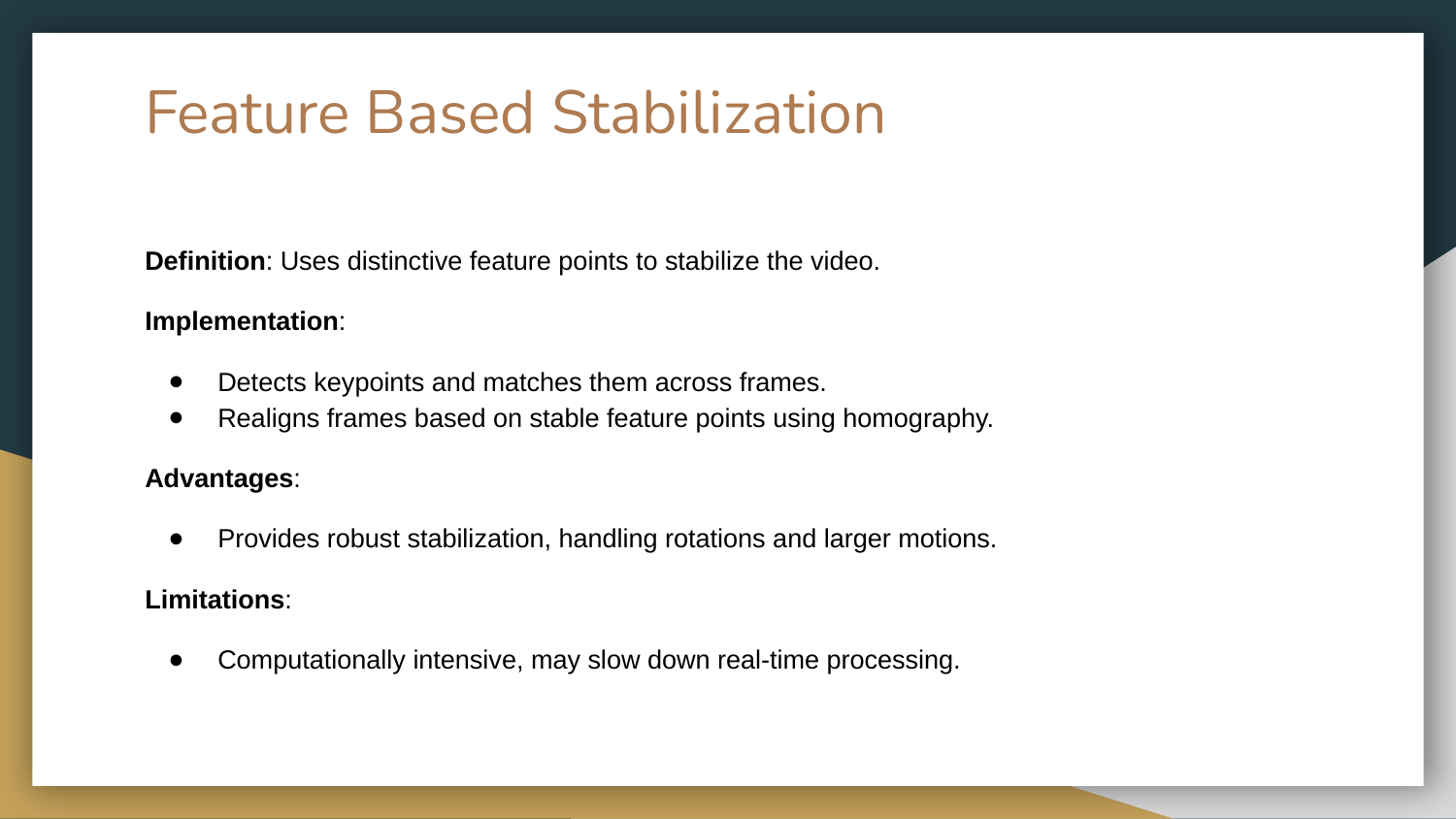

# Feature Based Stabilization
Definition: Uses distinctive feature points to stabilize the video.
Implementation:
Detects keypoints and matches them across frames.
Realigns frames based on stable feature points using homography.
Advantages:
Provides robust stabilization, handling rotations and larger motions.
Limitations:
Computationally intensive, may slow down real-time processing.